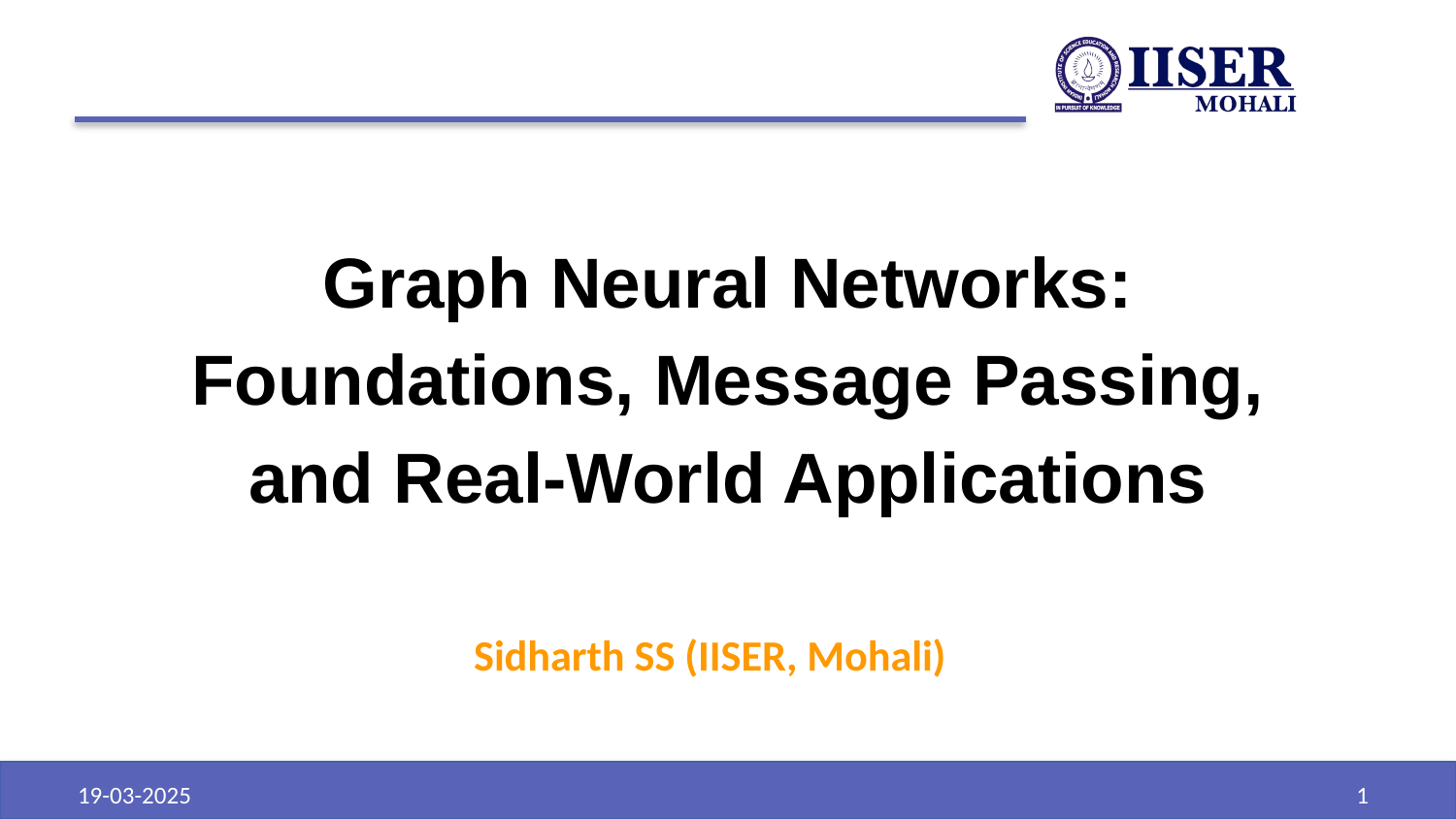

# Graph Neural Networks: Foundations, Message Passing, and Real-World Applications
Sidharth SS (IISER, Mohali)
19-03-2025
1